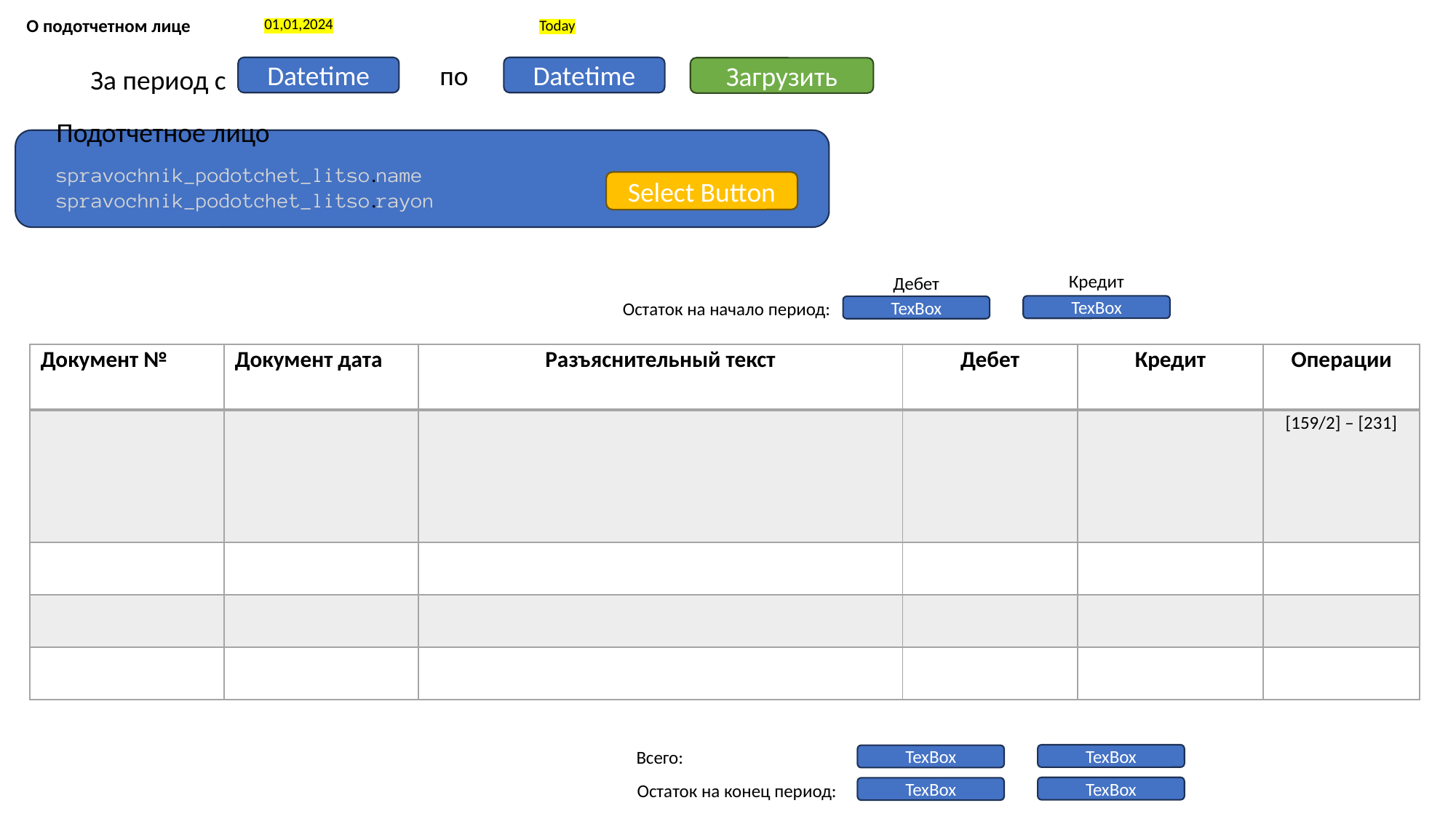

О подотчетном лице
01,01,2024
Today
по
За период с
Datetime
Datetime
Загрузить
Подотчетное лицо

spravochnik_podotchet_litso.name
spravochnik_podotchet_litso.rayon
Select Button
Кредит
TexBox
Дебет
TexBox
Остаток на начало период:
| Документ № | Документ дата | Разъяснительный текст | Дебет | Кредит | Операции |
| --- | --- | --- | --- | --- | --- |
|  |  |  |  |  | [159/2] – [231] |
|  |  |  |  |  |  |
|  |  |  |  |  |  |
|  |  |  |  |  |  |
Всего:
TexBox
TexBox
Остаток на конец период:
TexBox
TexBox